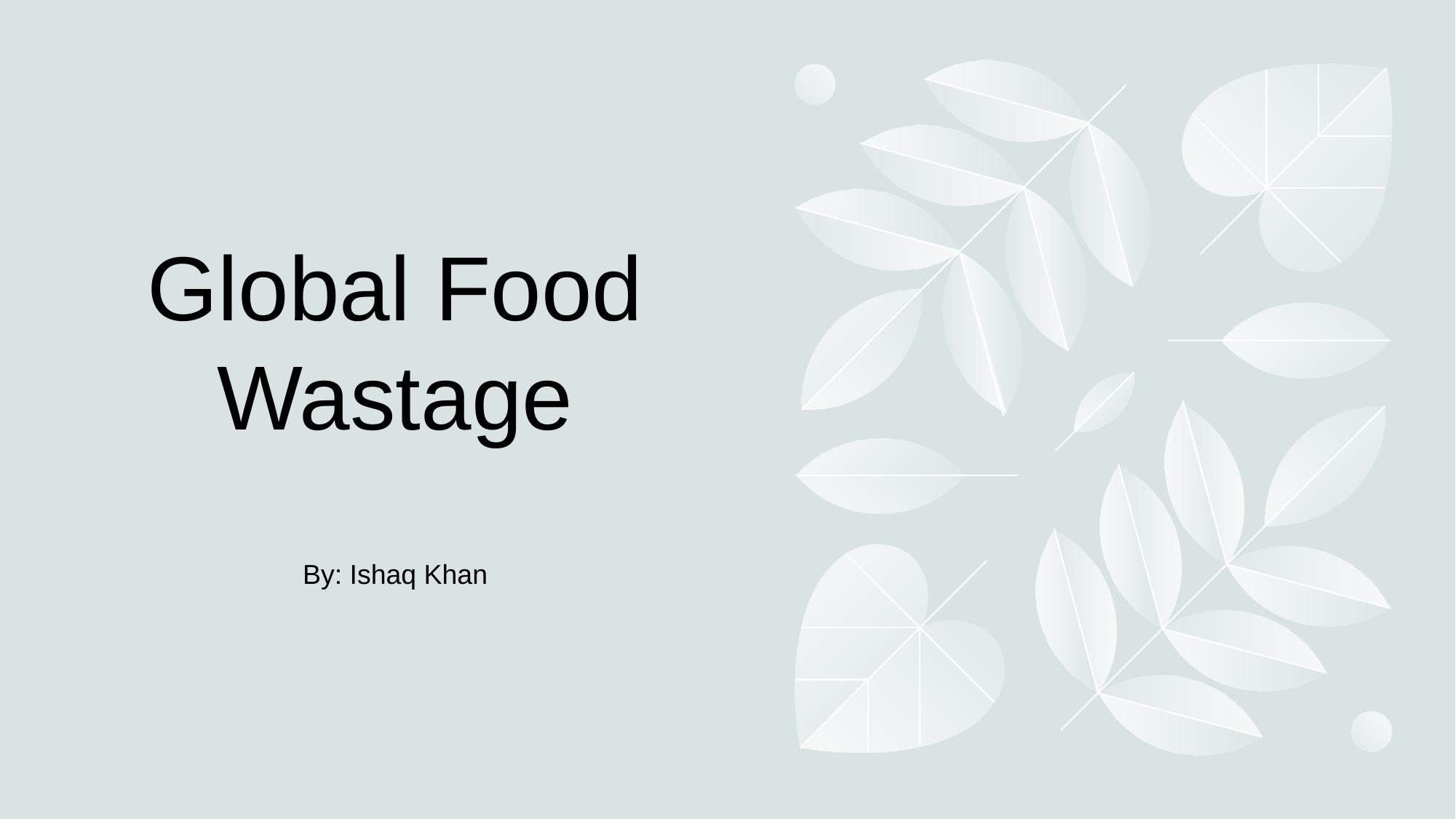

# Global Food Wastage By: Ishaq Khan